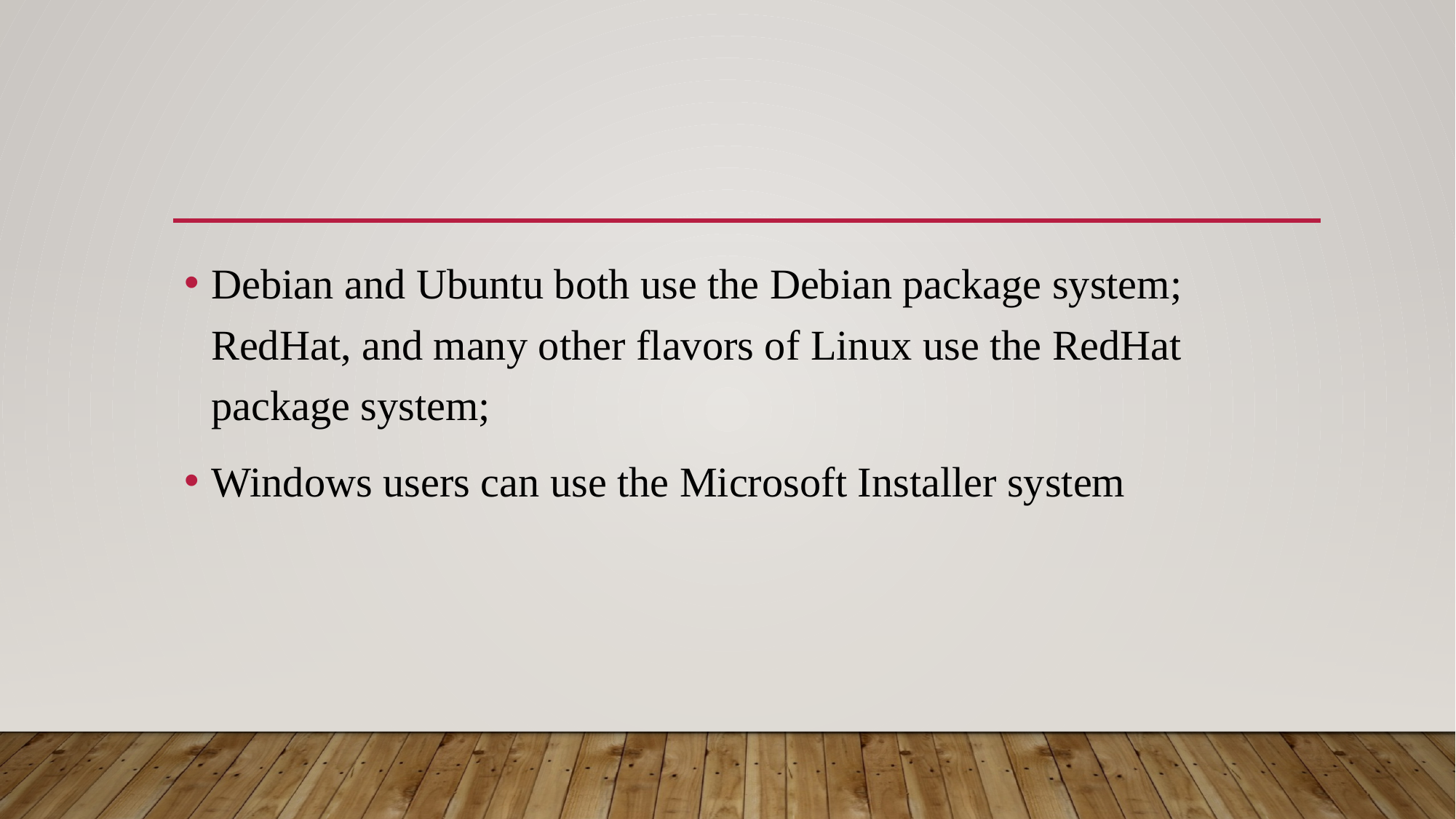

#
Debian and Ubuntu both use the Debian package system; RedHat, and many other flavors of Linux use the RedHat package system;
Windows users can use the Microsoft Installer system